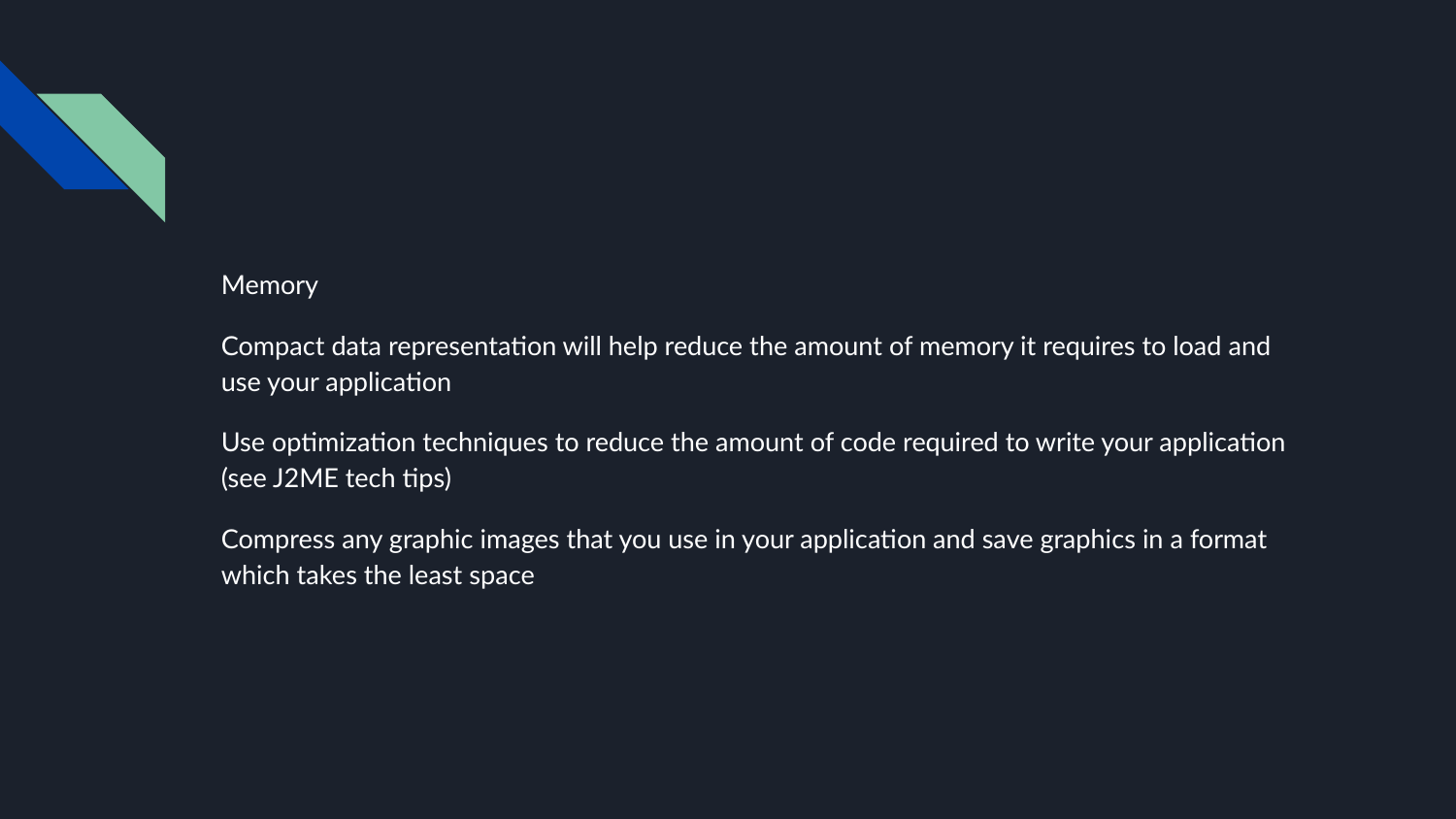

Memory
Compact data representation will help reduce the amount of memory it requires to load and use your application
Use optimization techniques to reduce the amount of code required to write your application (see J2ME tech tips)
Compress any graphic images that you use in your application and save graphics in a format which takes the least space